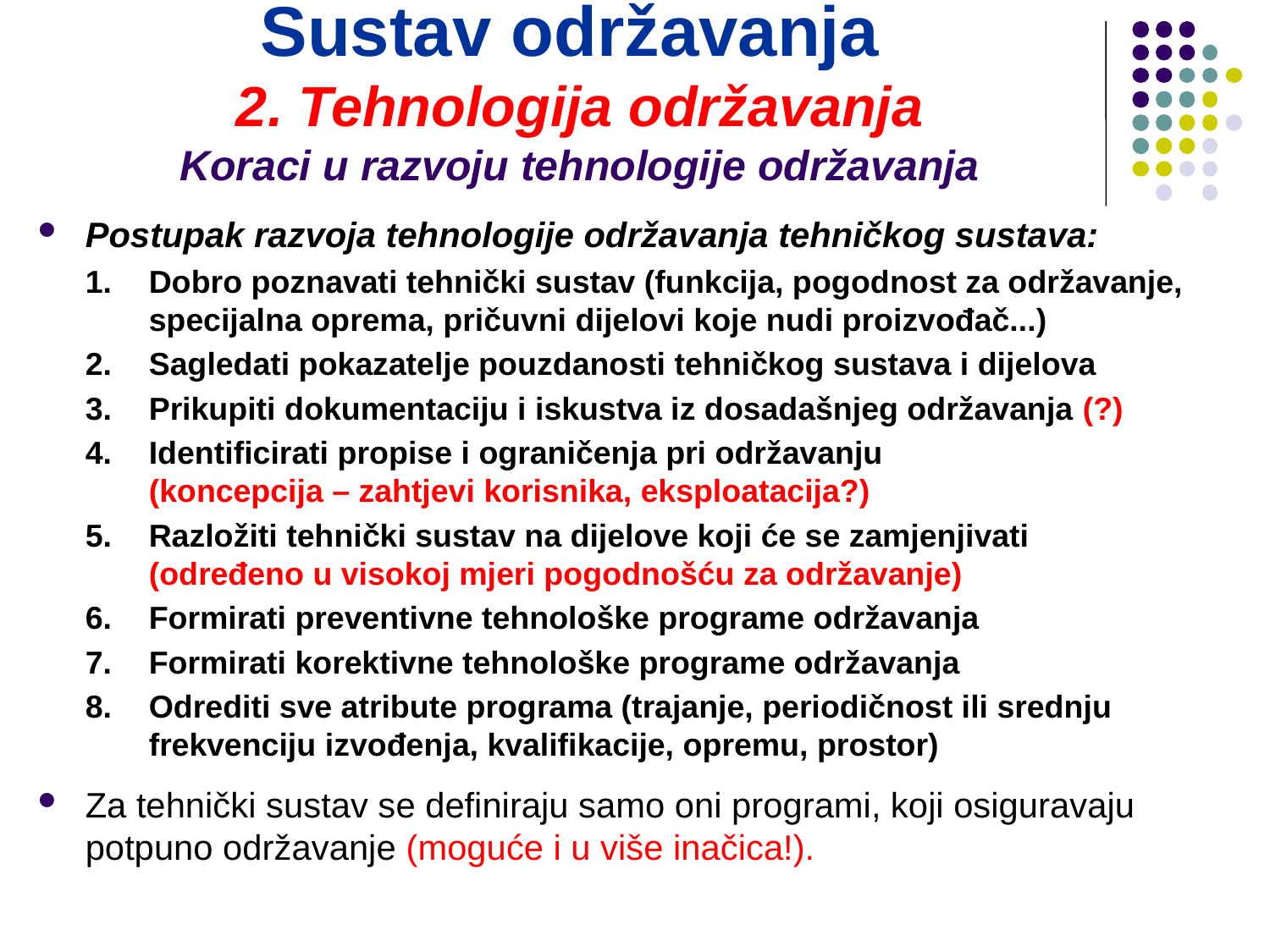

Sustav održavanja
2. Tehnologija održavanja
Koraci u razvoju tehnologije održavanja
Postupak razvoja tehnologije održavanja tehničkog sustava:
Dobro poznavati tehnički sustav (funkcija, pogodnost za održavanje, specijalna oprema, pričuvni dijelovi koje nudi proizvođač...)
Sagledati pokazatelje pouzdanosti tehničkog sustava i dijelova
Prikupiti dokumentaciju i iskustva iz dosadašnjeg održavanja (?)
Identificirati propise i ograničenja pri održavanju
(koncepcija – zahtjevi korisnika, eksploatacija?)
Razložiti tehnički sustav na dijelove koji će se zamjenjivati
(određeno u visokoj mjeri pogodnošću za održavanje)
Formirati preventivne tehnološke programe održavanja
Formirati korektivne tehnološke programe održavanja
Odrediti sve atribute programa (trajanje, periodičnost ili srednju frekvenciju izvođenja, kvalifikacije, opremu, prostor)
Za tehnički sustav se definiraju samo oni programi, koji osiguravaju potpuno održavanje (moguće i u više inačica!).
10. prosinca 2021.
20
SUSTAV ODRŽAVANJA